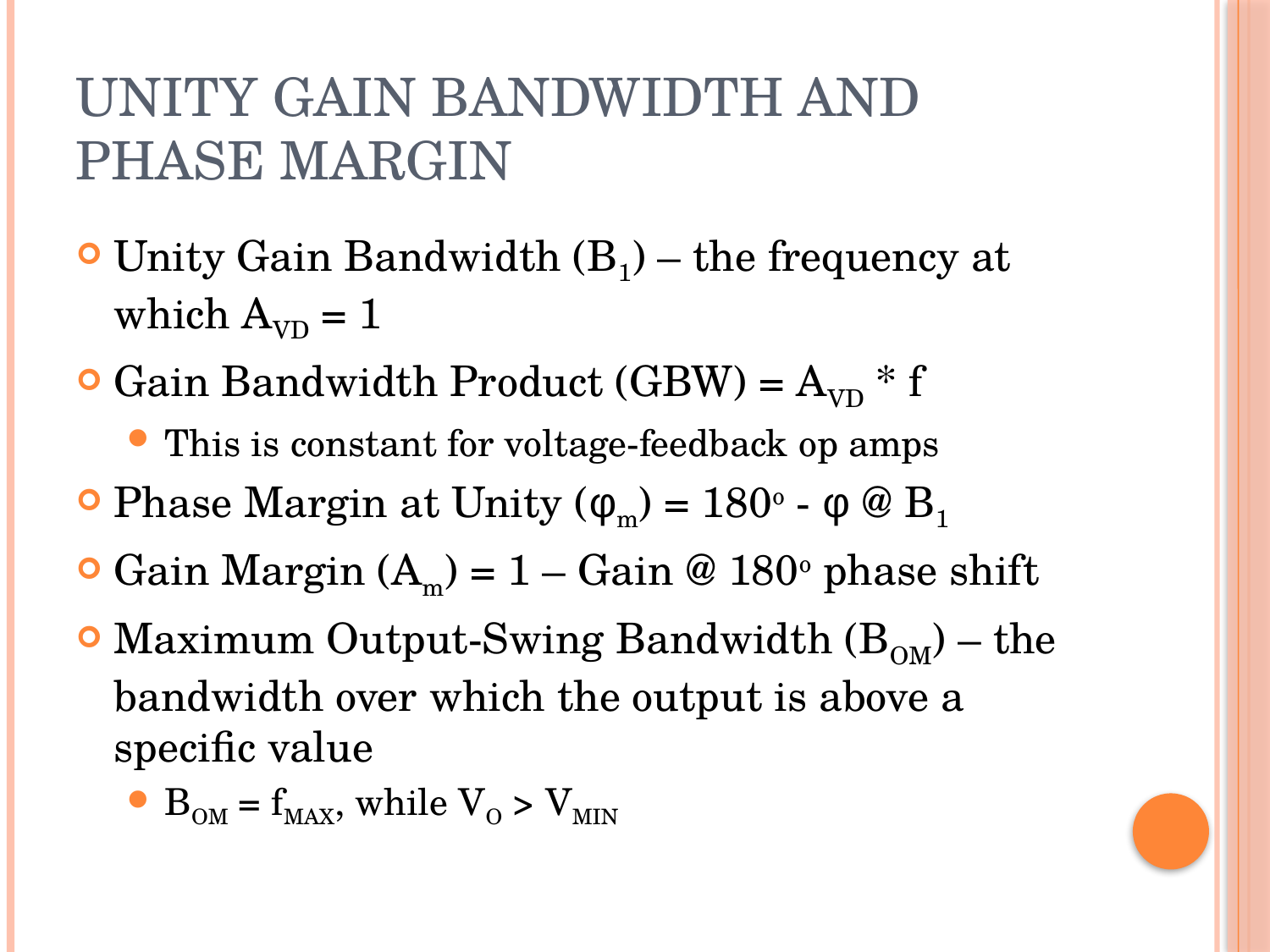

# Unity Gain Bandwidth and Phase Margin
Unity Gain Bandwidth (B1) – the frequency at which AVD = 1
Gain Bandwidth Product (GBW) = AVD * f
This is constant for voltage-feedback op amps
Phase Margin at Unity (φm) = 180o - φ @ B1
Gain Margin (Am) = 1 – Gain @ 180o phase shift
Maximum Output-Swing Bandwidth (BOM) – the bandwidth over which the output is above a specific value
BOM = fMAX, while VO > VMIN